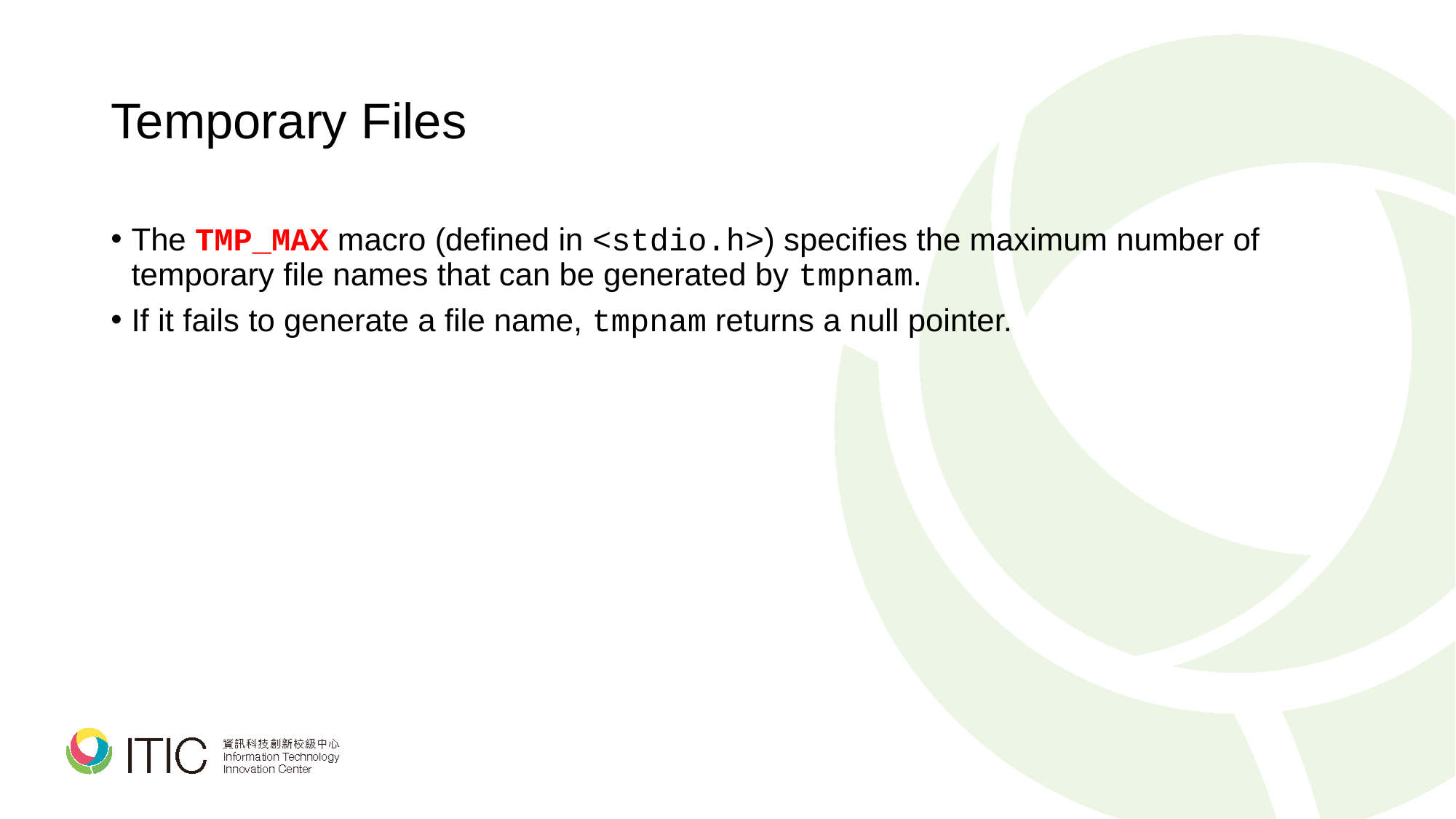

# Temporary Files
The TMP_MAX macro (defined in <stdio.h>) specifies the maximum number of temporary file names that can be generated by tmpnam.
If it fails to generate a file name, tmpnam returns a null pointer.